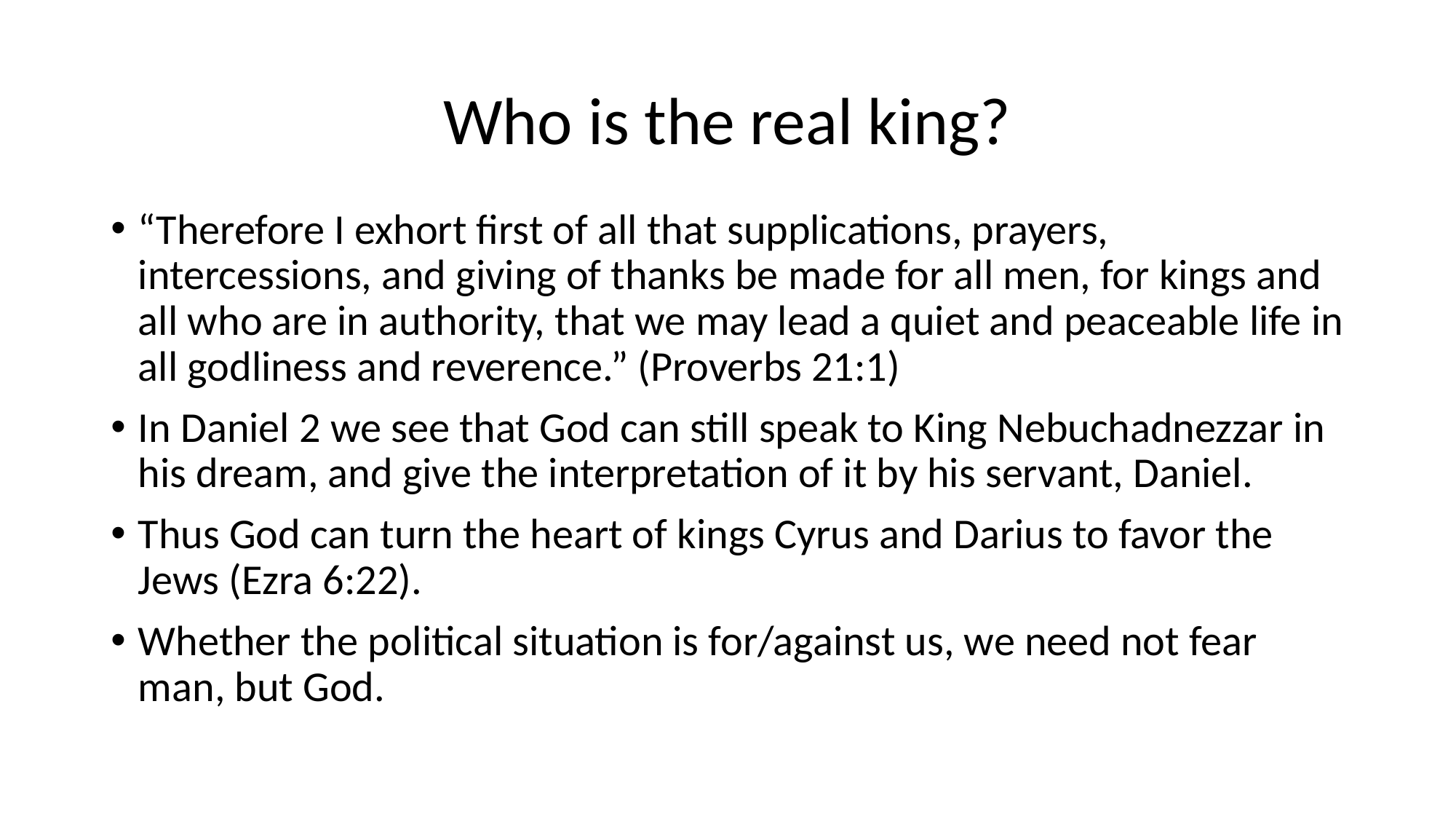

# Who is the real king?
“Therefore I exhort first of all that supplications, prayers, intercessions, and giving of thanks be made for all men, for kings and all who are in authority, that we may lead a quiet and peaceable life in all godliness and reverence.” (Proverbs 21:1)
In Daniel 2 we see that God can still speak to King Nebuchadnezzar in his dream, and give the interpretation of it by his servant, Daniel.
Thus God can turn the heart of kings Cyrus and Darius to favor the Jews (Ezra 6:22).
Whether the political situation is for/against us, we need not fear man, but God.